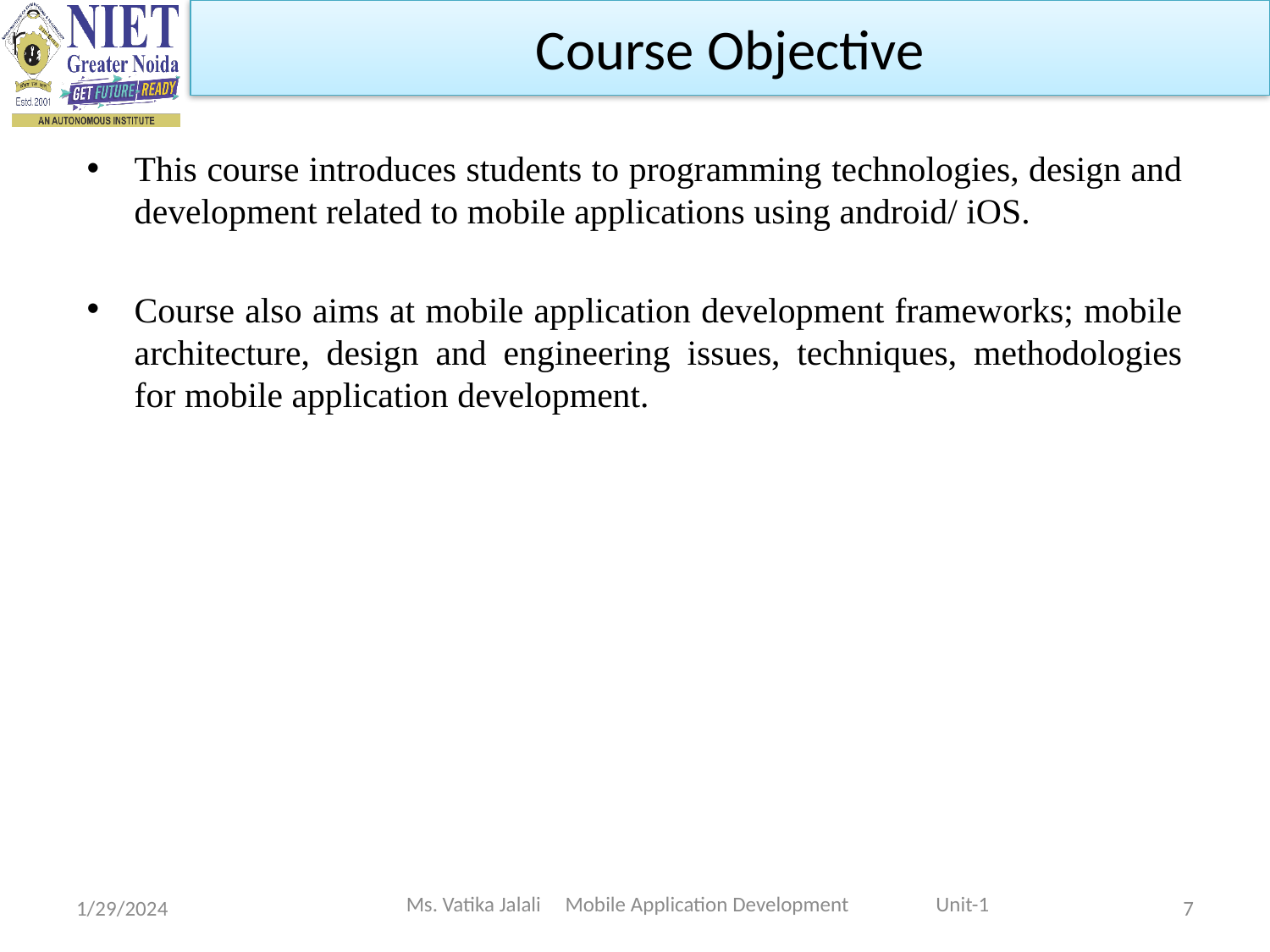

Course Objective
This course introduces students to programming technologies, design and development related to mobile applications using android/ iOS.

Course also aims at mobile application development frameworks; mobile architecture, design and engineering issues, techniques, methodologies for mobile application development.

Ms. Vatika Jalali     Mobile Application Development                  Unit-1
1/29/2024
7